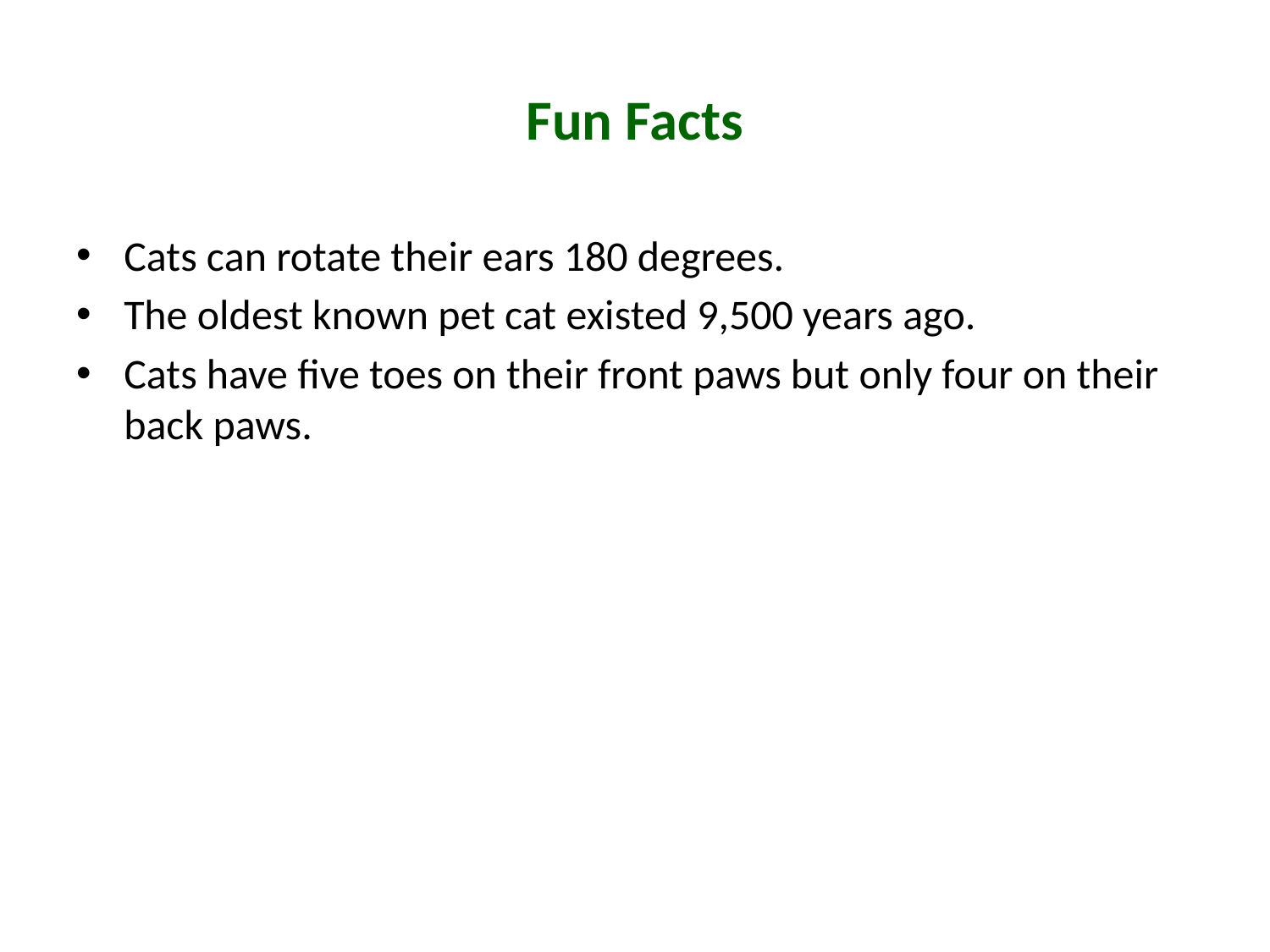

# Fun Facts
Cats can rotate their ears 180 degrees.
The oldest known pet cat existed 9,500 years ago.
Cats have five toes on their front paws but only four on their back paws.